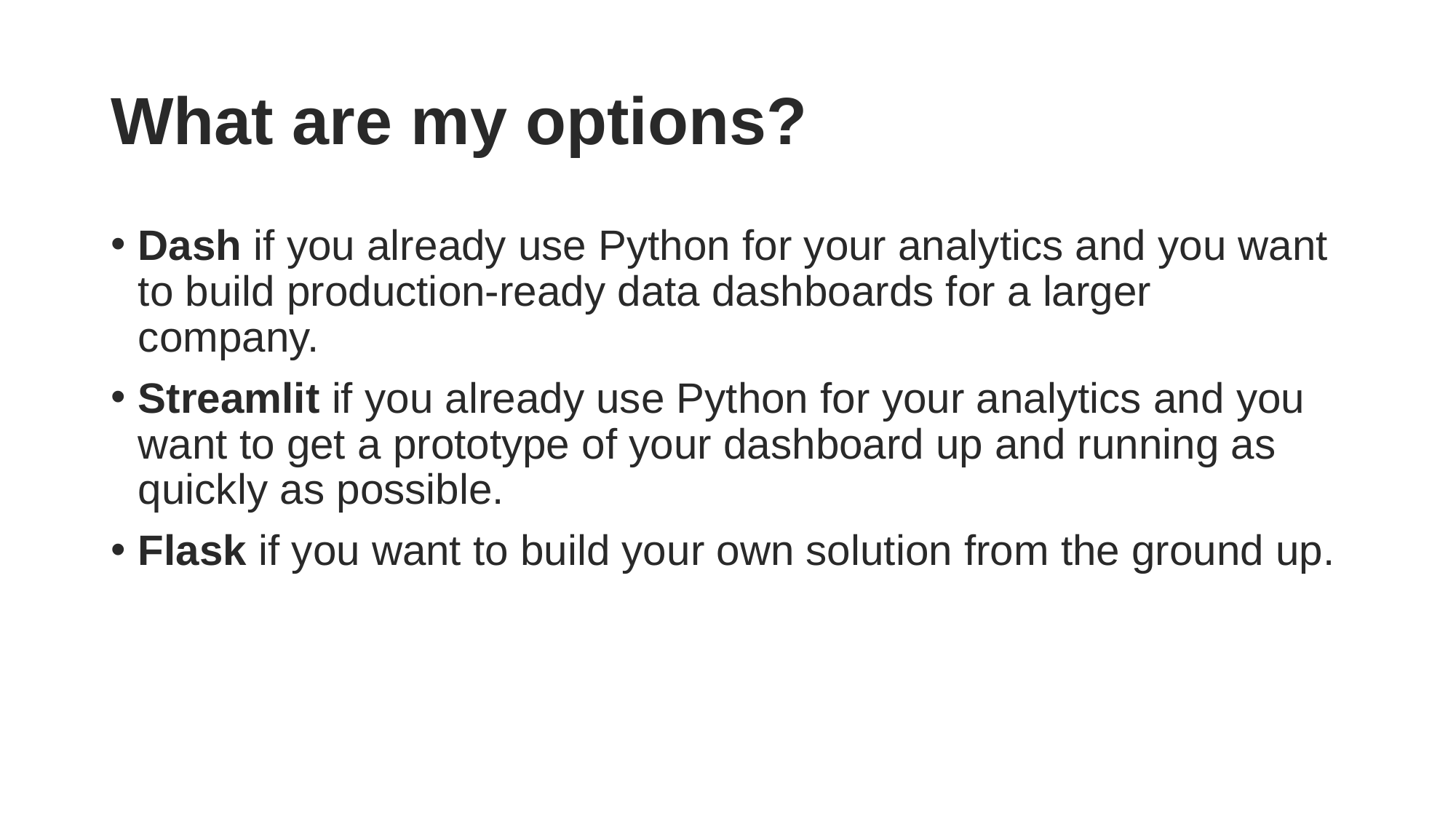

# What are my options?
Dash if you already use Python for your analytics and you want to build production-ready data dashboards for a larger company.
Streamlit if you already use Python for your analytics and you want to get a prototype of your dashboard up and running as quickly as possible.
Flask if you want to build your own solution from the ground up.